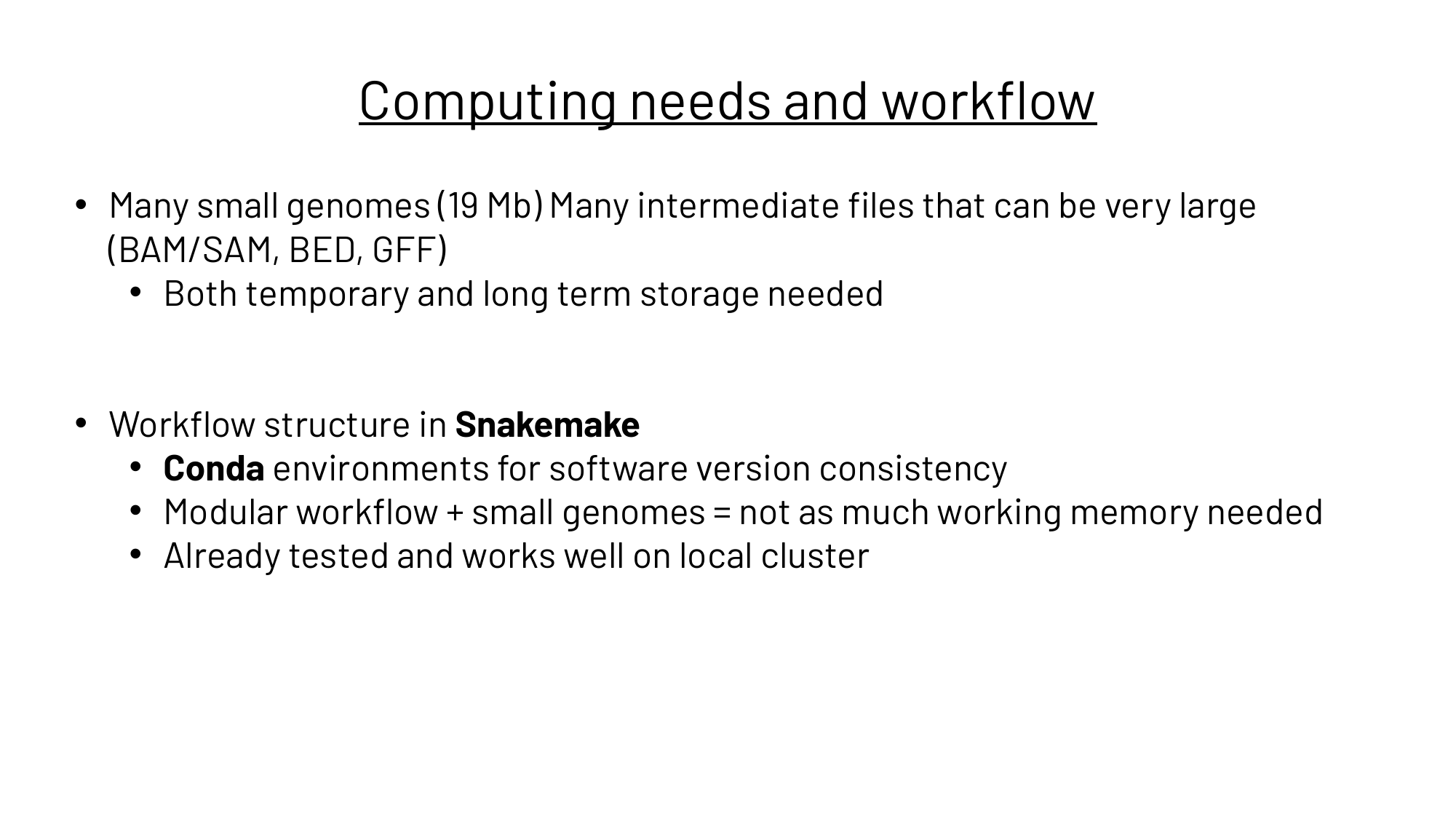

Computing needs and workflow
Many small genomes (19 Mb) Many intermediate files that can be very large (BAM/SAM, BED, GFF)
Both temporary and long term storage needed

Workflow structure in Snakemake
Conda environments for software version consistency
Modular workflow + small genomes = not as much working memory needed
Already tested and works well on local cluster